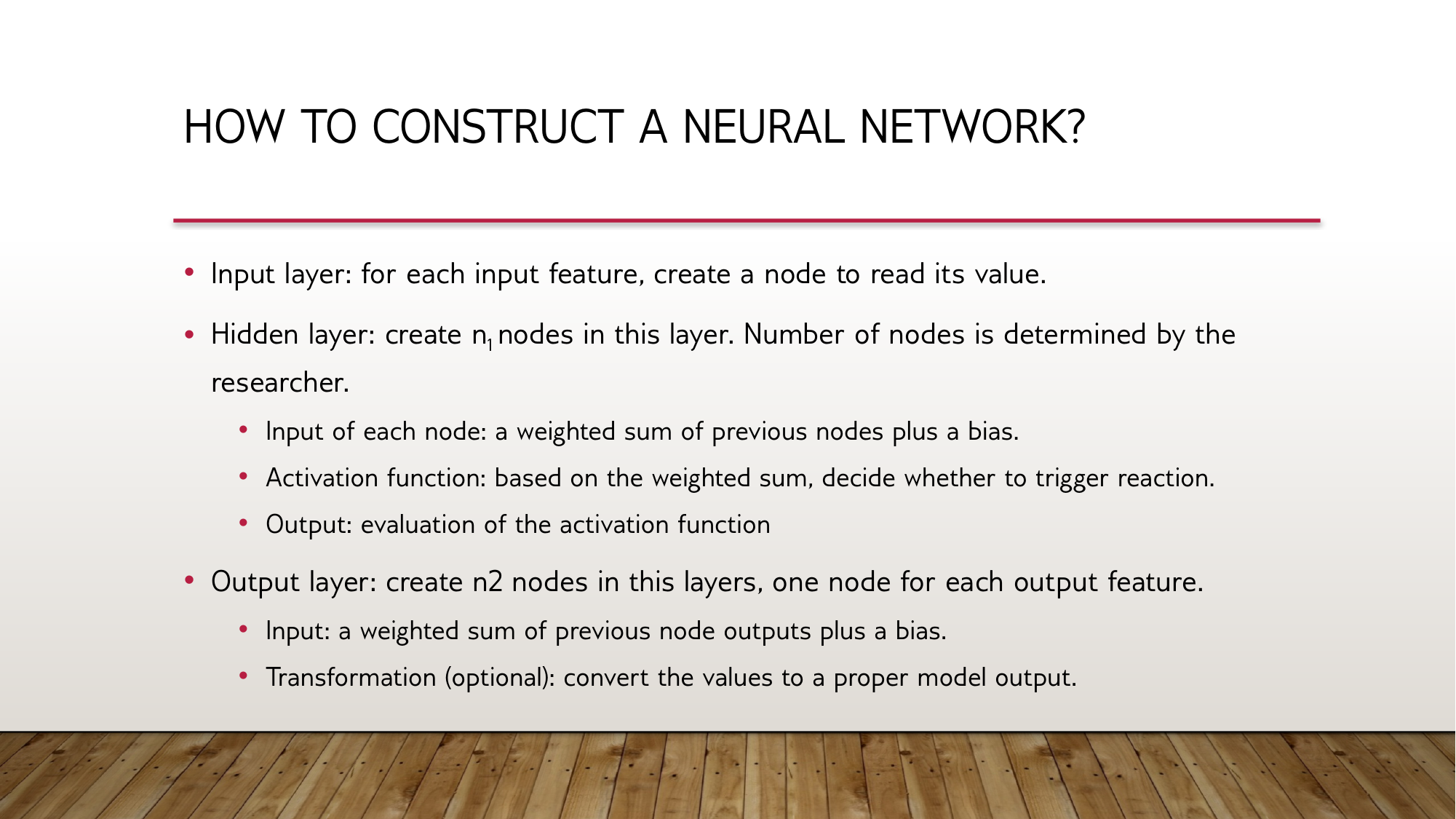

How to construct a neural network?
Input layer: for each input feature, create a node to read its value.
Hidden layer: create n1 nodes in this layer. Number of nodes is determined by the researcher.
Input of each node: a weighted sum of previous nodes plus a bias.
Activation function: based on the weighted sum, decide whether to trigger reaction.
Output: evaluation of the activation function
Output layer: create n2 nodes in this layers, one node for each output feature.
Input: a weighted sum of previous node outputs plus a bias.
Transformation (optional): convert the values to a proper model output.